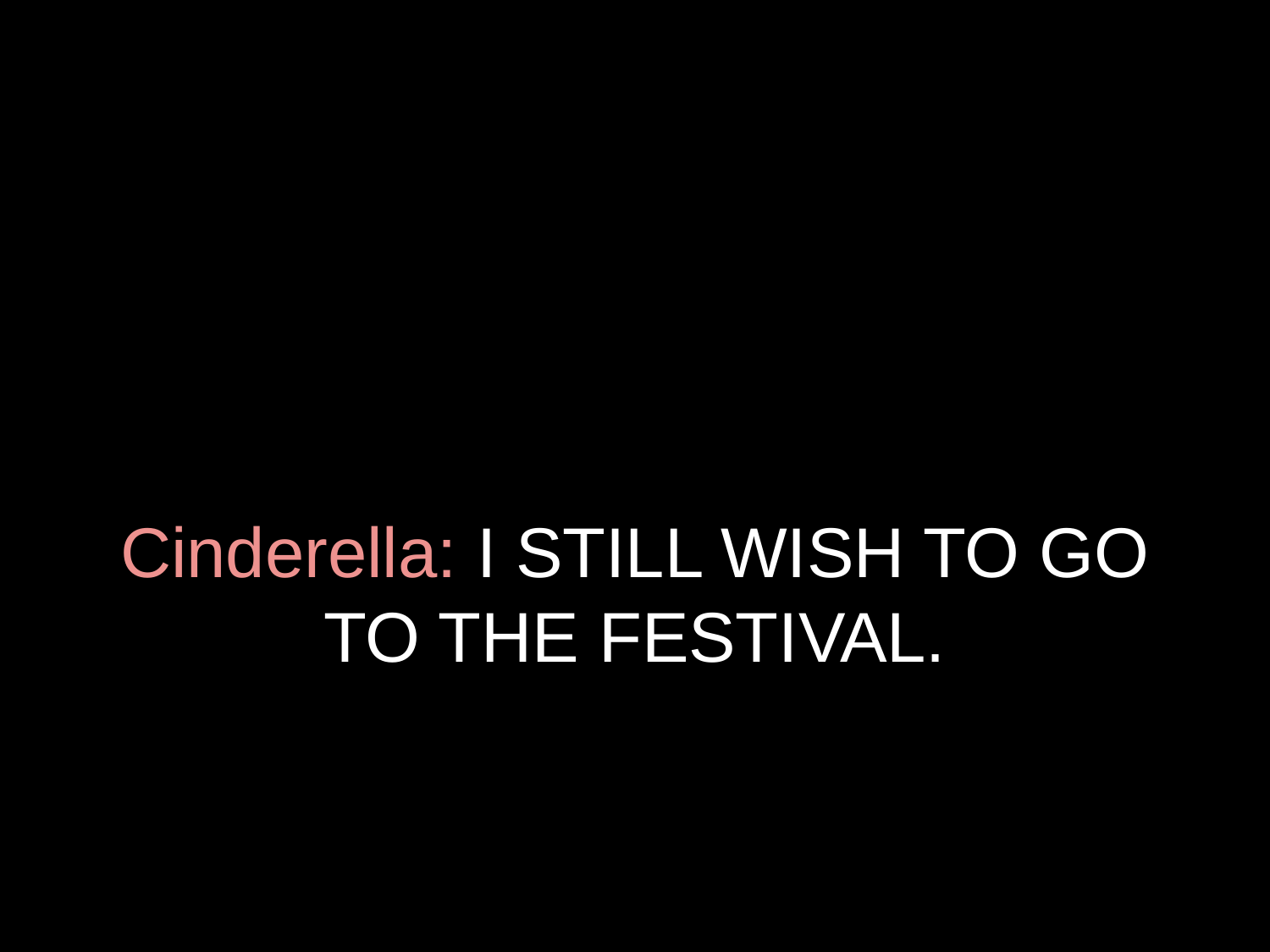

# Cinderella: I STILL WISH TO GO TO THE FESTIVAL.